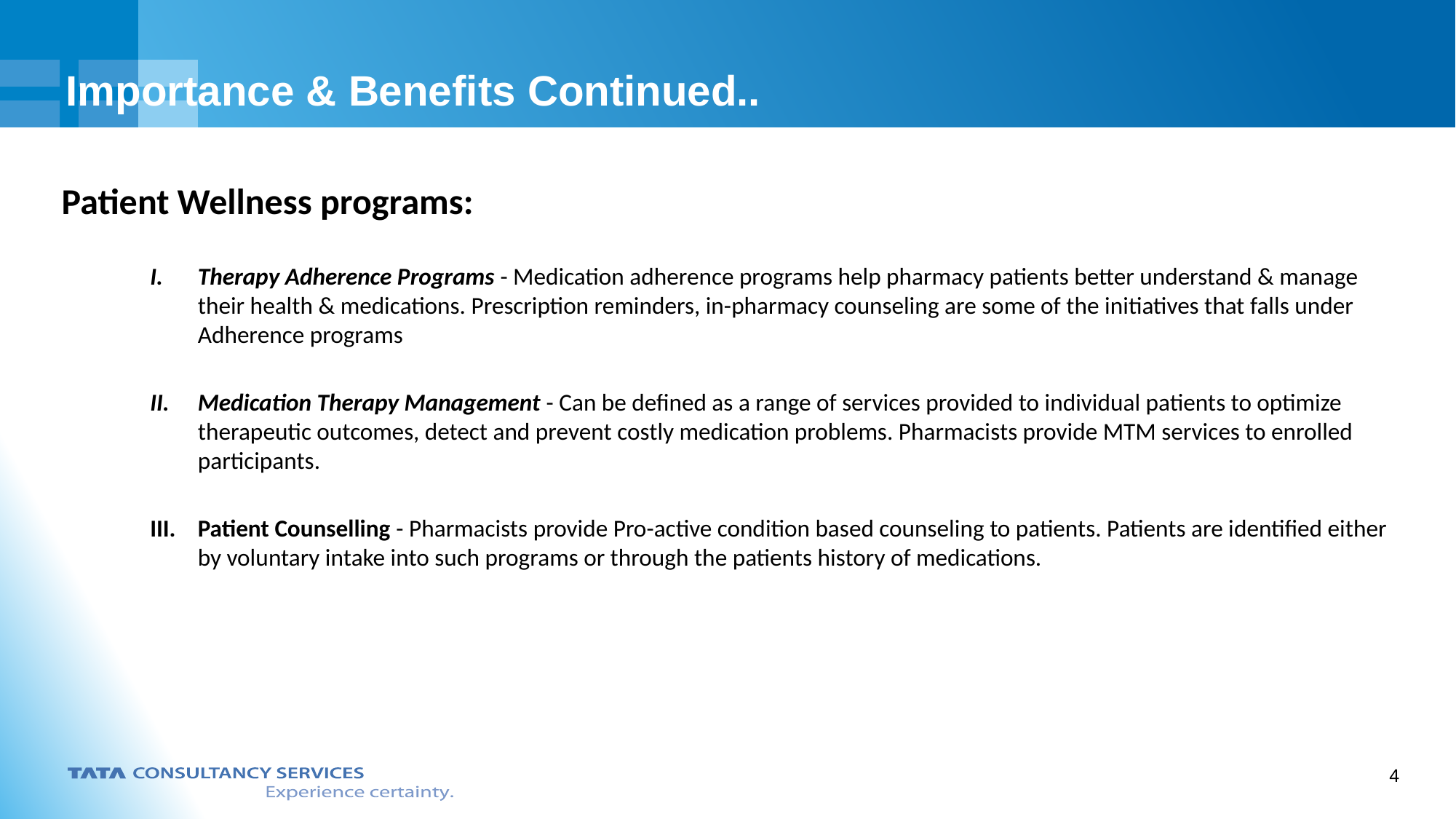

Importance & Benefits Continued..
Patient Wellness programs:

Therapy Adherence Programs - Medication adherence programs help pharmacy patients better understand & manage their health & medications. Prescription reminders, in-pharmacy counseling are some of the initiatives that falls under Adherence programs

Medication Therapy Management - Can be defined as a range of services provided to individual patients to optimize therapeutic outcomes, detect and prevent costly medication problems. Pharmacists provide MTM services to enrolled participants.

Patient Counselling - Pharmacists provide Pro-active condition based counseling to patients. Patients are identified either by voluntary intake into such programs or through the patients history of medications.